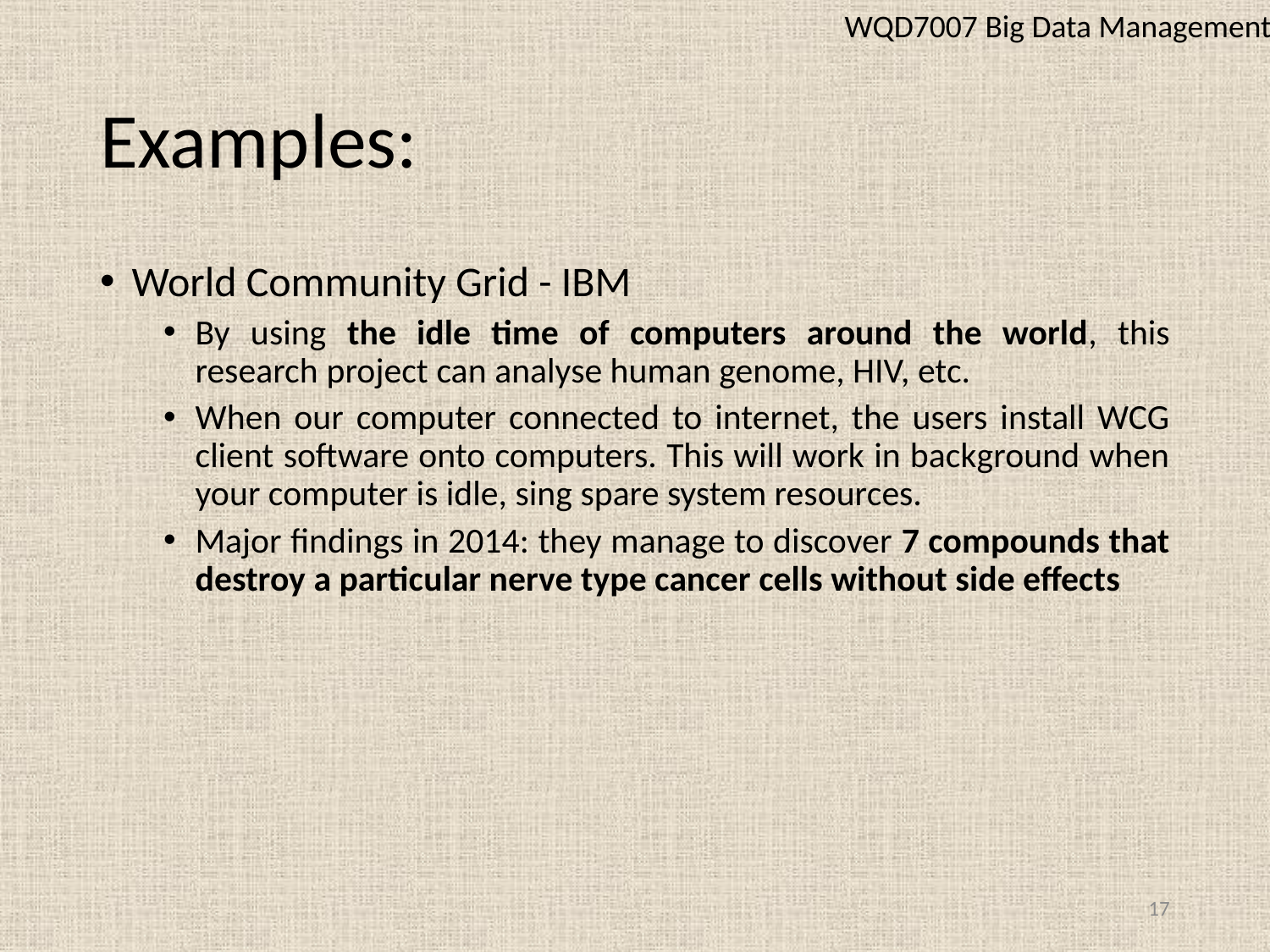

WQD7007 Big Data Management
# Examples:
World Community Grid - IBM
By using the idle time of computers around the world, this research project can analyse human genome, HIV, etc.
When our computer connected to internet, the users install WCG client software onto computers. This will work in background when your computer is idle, sing spare system resources.
Major findings in 2014: they manage to discover 7 compounds that destroy a particular nerve type cancer cells without side effects
17